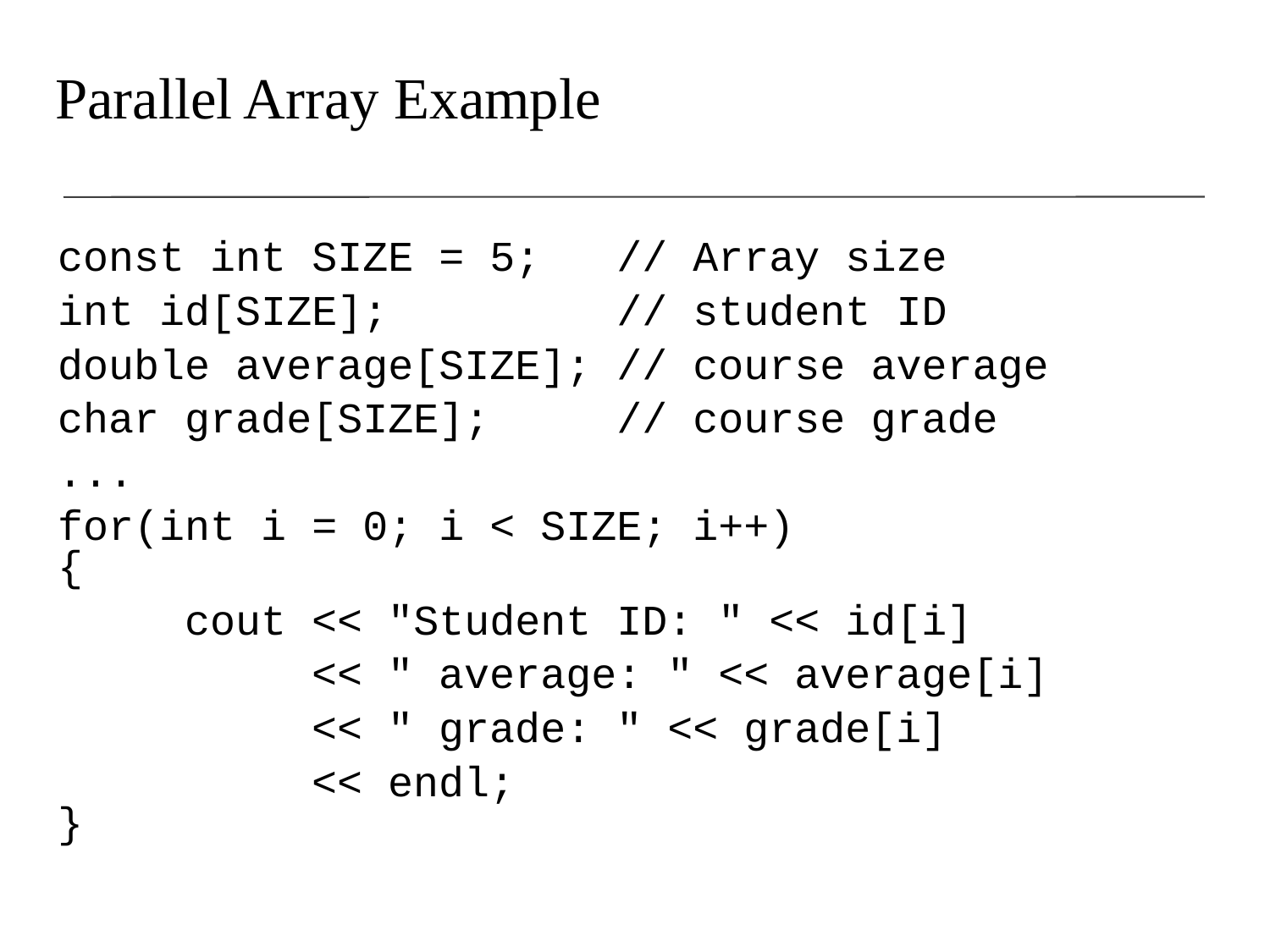

# Parallel Array Example
	const int SIZE = 5;   // Array size
	int id[SIZE];         // student ID
	double average[SIZE]; // course average
	char grade[SIZE];     // course grade
	...
	for(int i = 0; i < SIZE; i++)
{
		cout << "Student ID: " << id[i]
		     << " average: " << average[i]
			<< " grade: " << grade[i]
			<< endl;
}